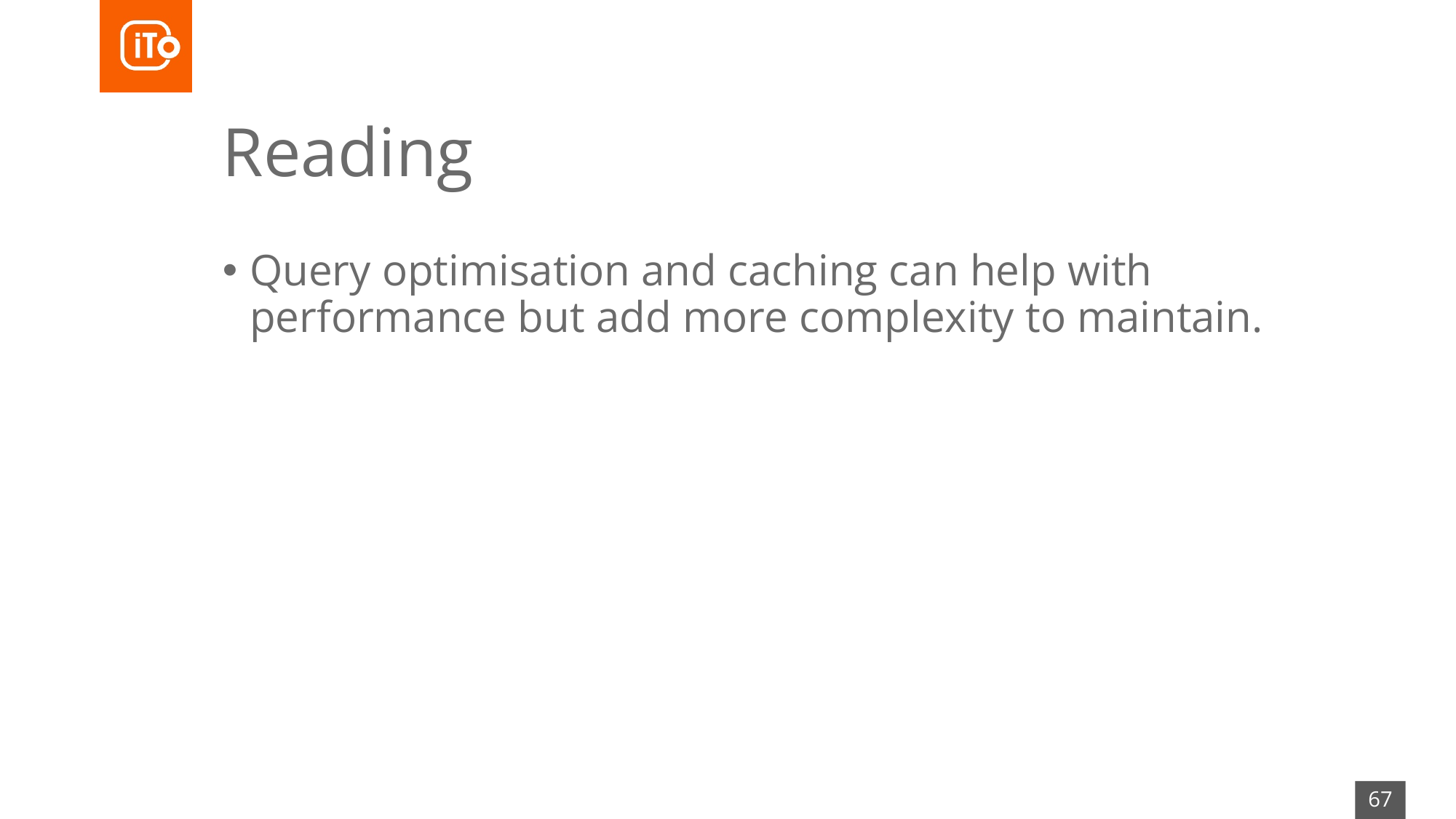

# Reading
Query optimisation and caching can help with performance but add more complexity to maintain.
67